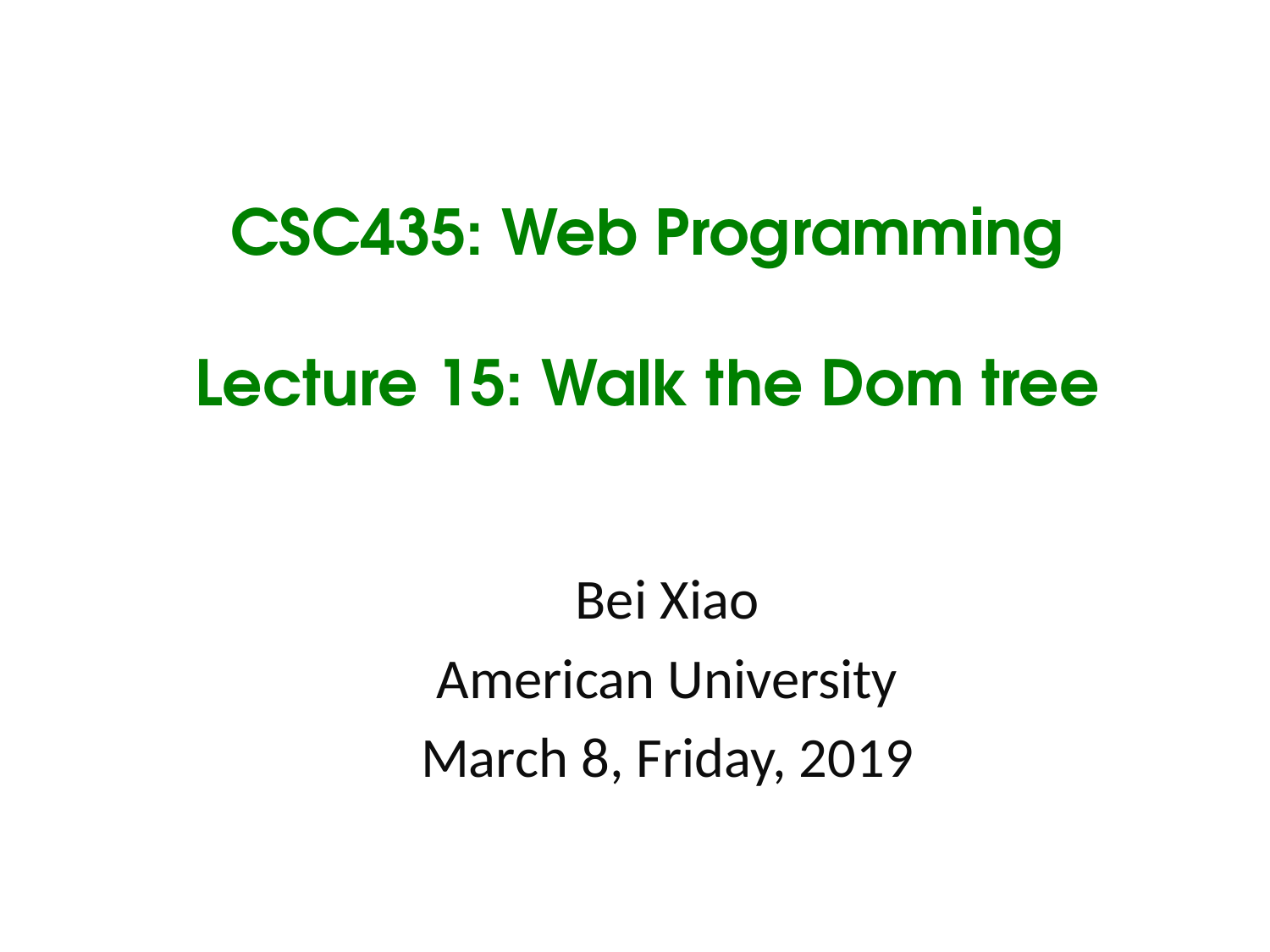

# CSC435: Web Programming Lecture 15: Walk the Dom tree
Bei Xiao
American University
March 8, Friday, 2019